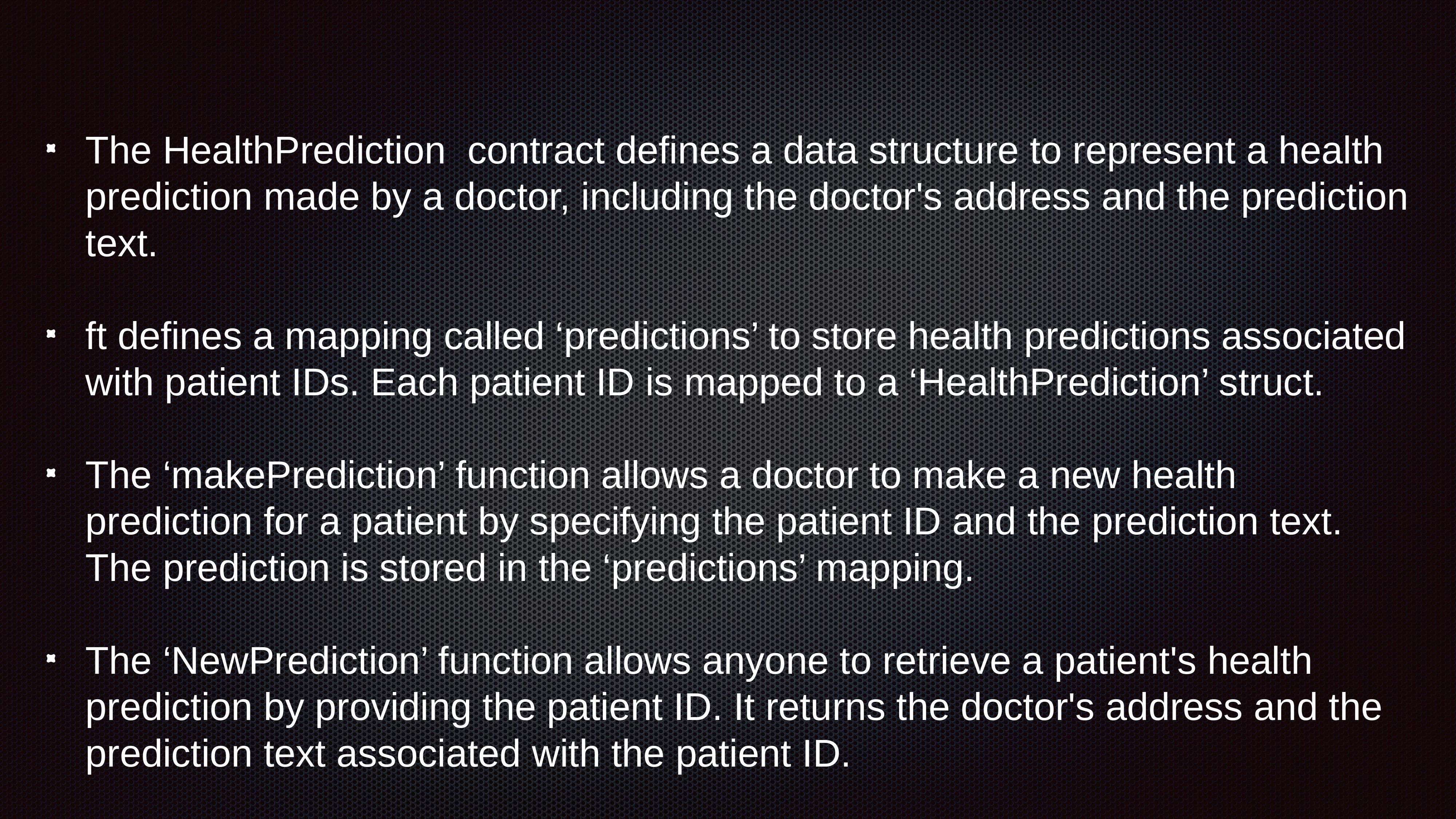

The HealthPrediction  contract defines a data structure to represent a health prediction made by a doctor, including the doctor's address and the prediction text.

ft defines a mapping called ‘predictions’ to store health predictions associated with patient IDs. Each patient ID is mapped to a ‘HealthPrediction’ struct.

The ‘makePrediction’ function allows a doctor to make a new health prediction for a patient by specifying the patient ID and the prediction text. The prediction is stored in the ‘predictions’ mapping.

The ‘NewPrediction’ function allows anyone to retrieve a patient's health prediction by providing the patient ID. It returns the doctor's address and the prediction text associated with the patient ID.